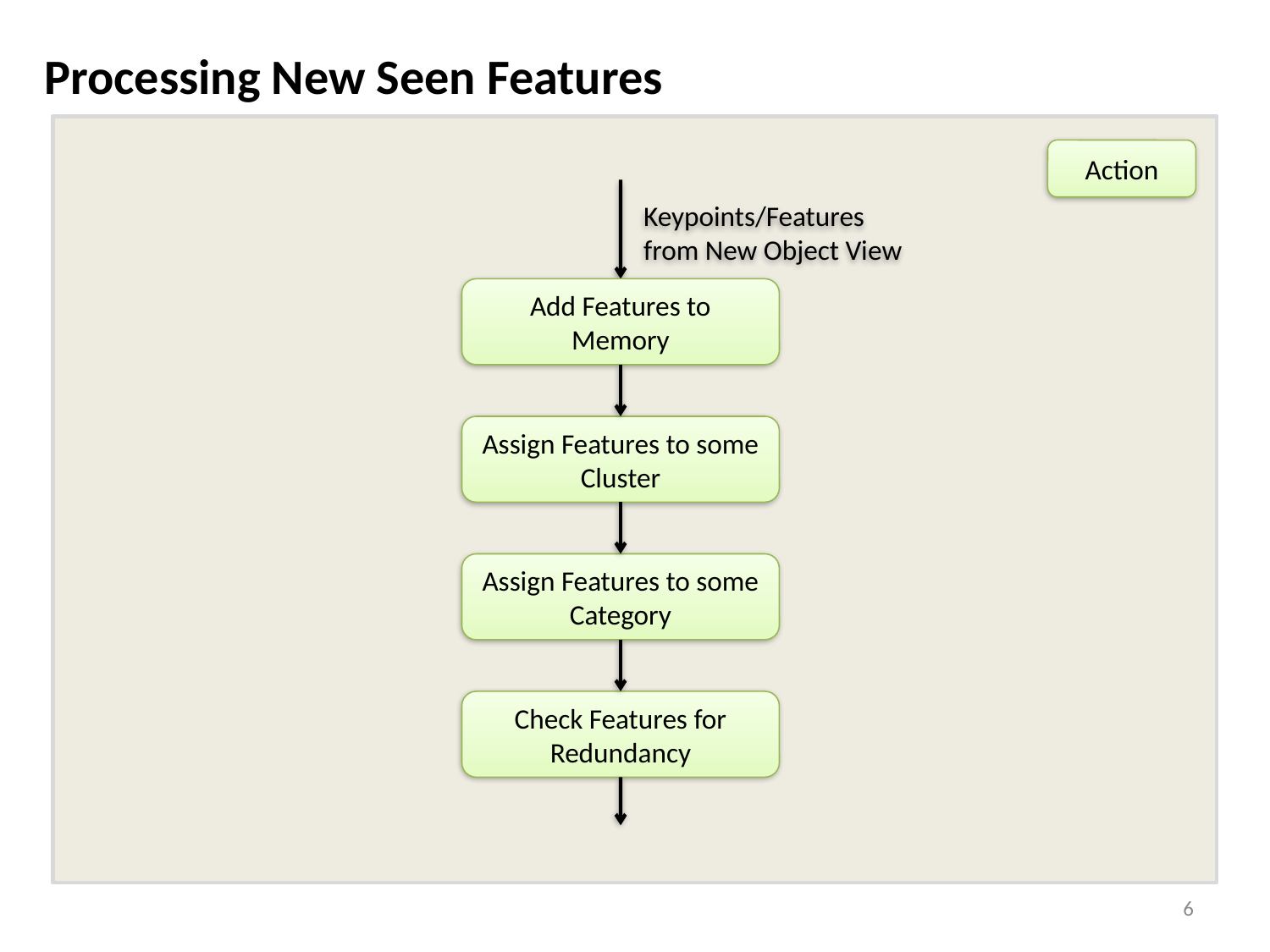

Processing New Seen Features

Action
Keypoints/Features from New Object View
Add Features to Memory
Assign Features to some Cluster
Assign Features to some Category
Check Features for Redundancy
6